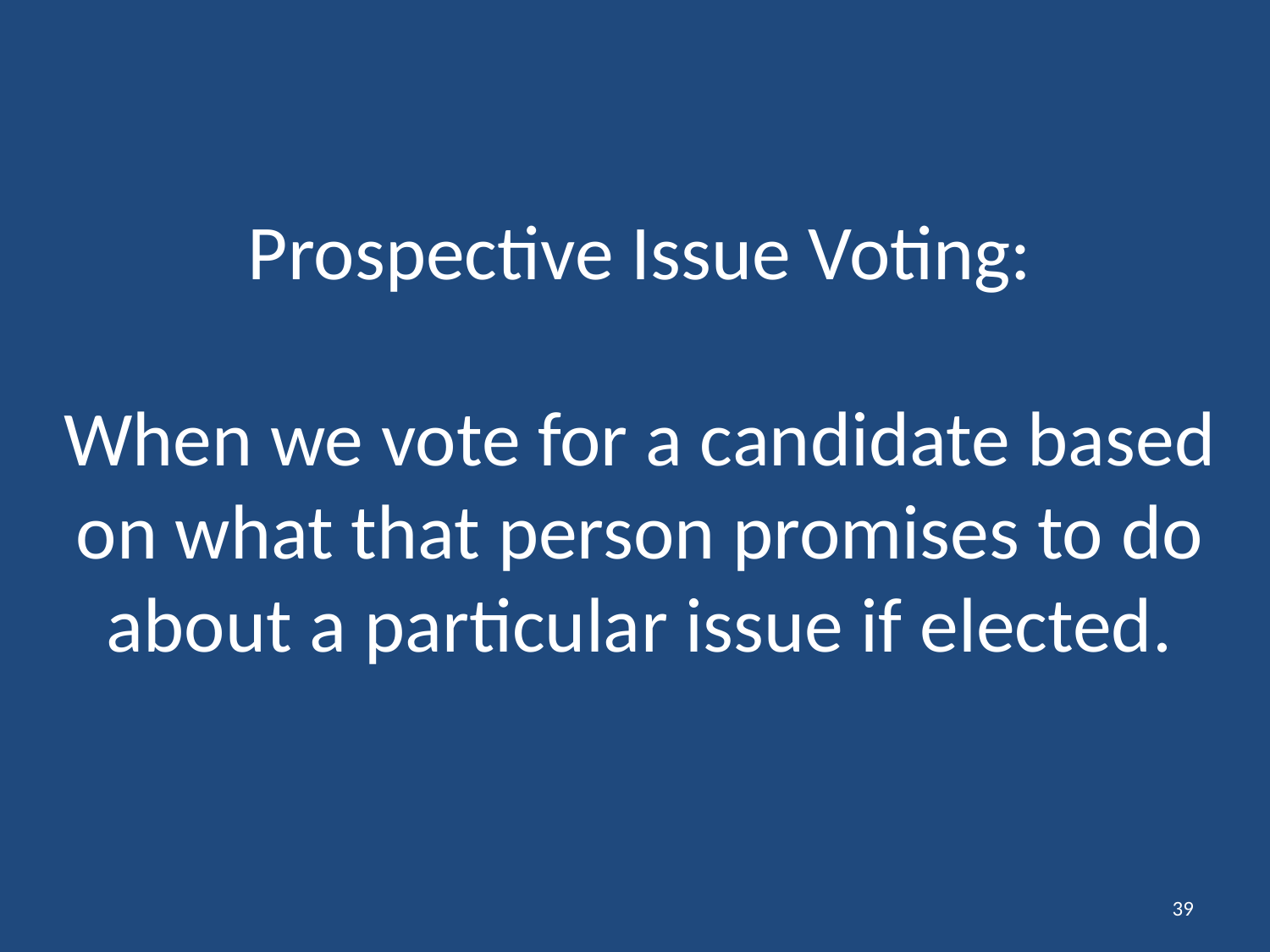

# Prospective Issue Voting: When we vote for a candidate based on what that person promises to do about a particular issue if elected.
39